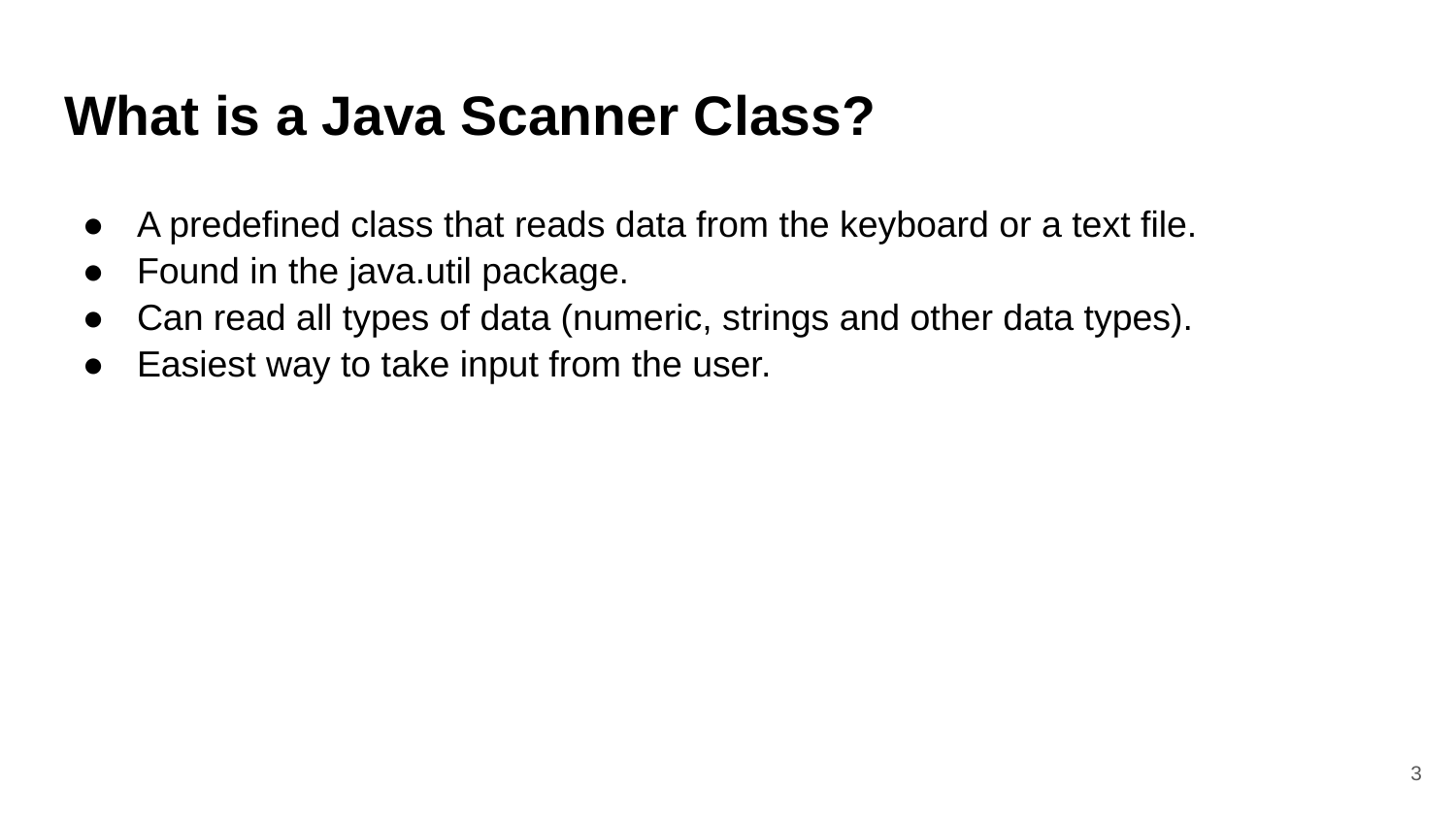

# What is a Java Scanner Class?
A predefined class that reads data from the keyboard or a text file.
Found in the java.util package.
Can read all types of data (numeric, strings and other data types).
Easiest way to take input from the user.
3